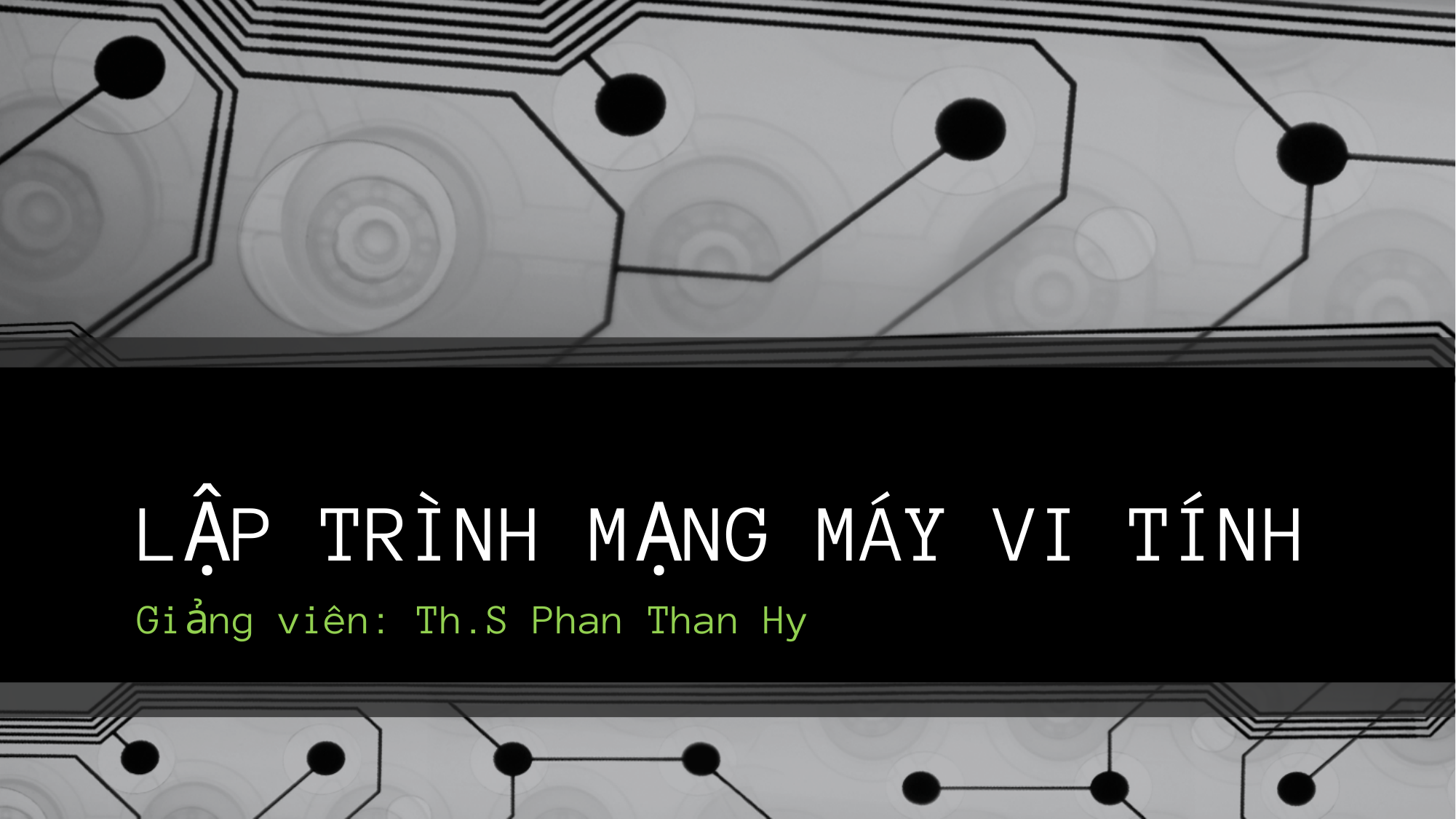

# LẬP TRÌNH MẠNG MÁY VI TÍNH
Giảng viên: Th.S Phan Than Hy